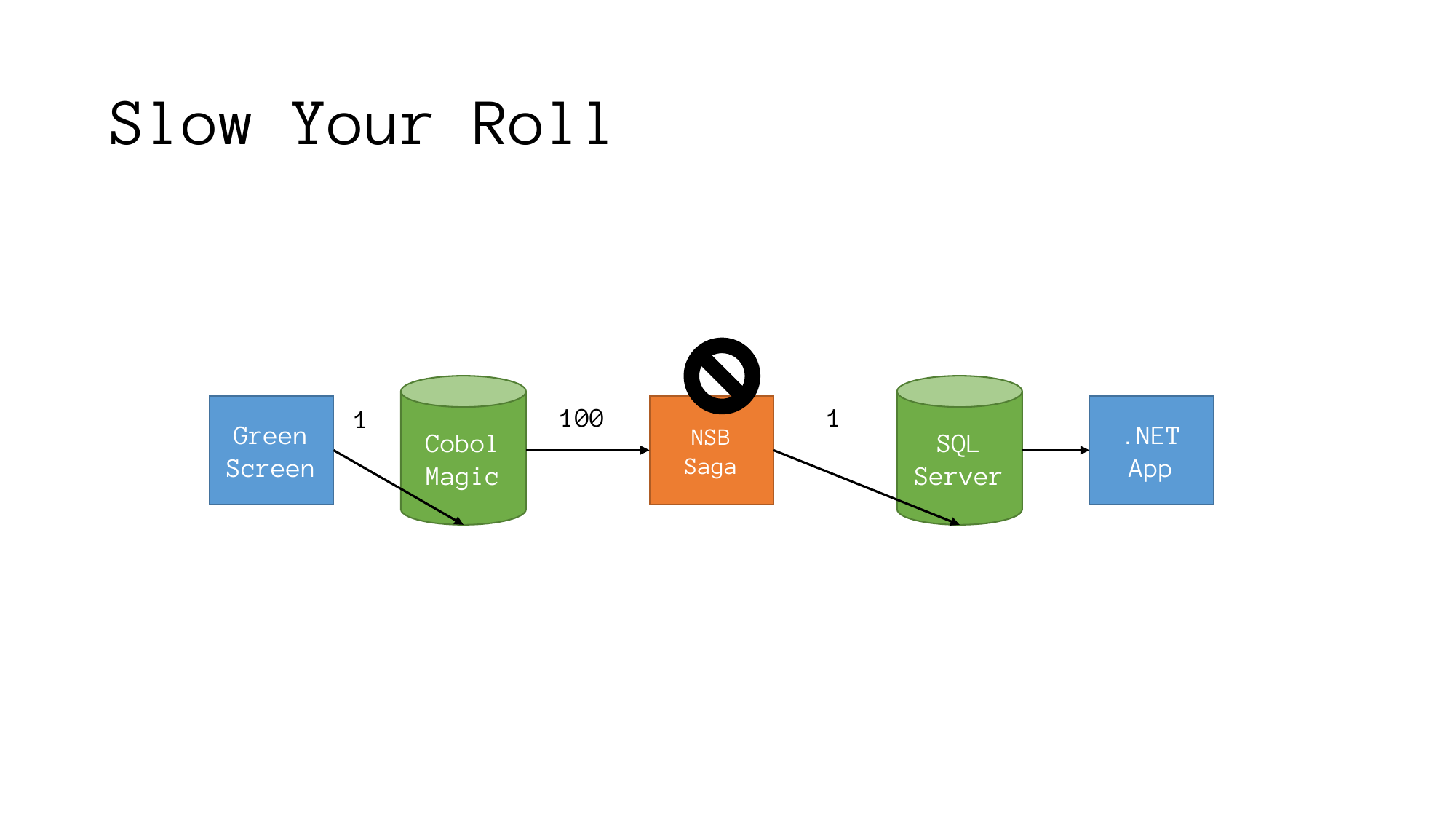

# Slow Your Roll

SQL Server
Cobol Magic
1
100
1
NSB Saga
Green Screen
.NET App